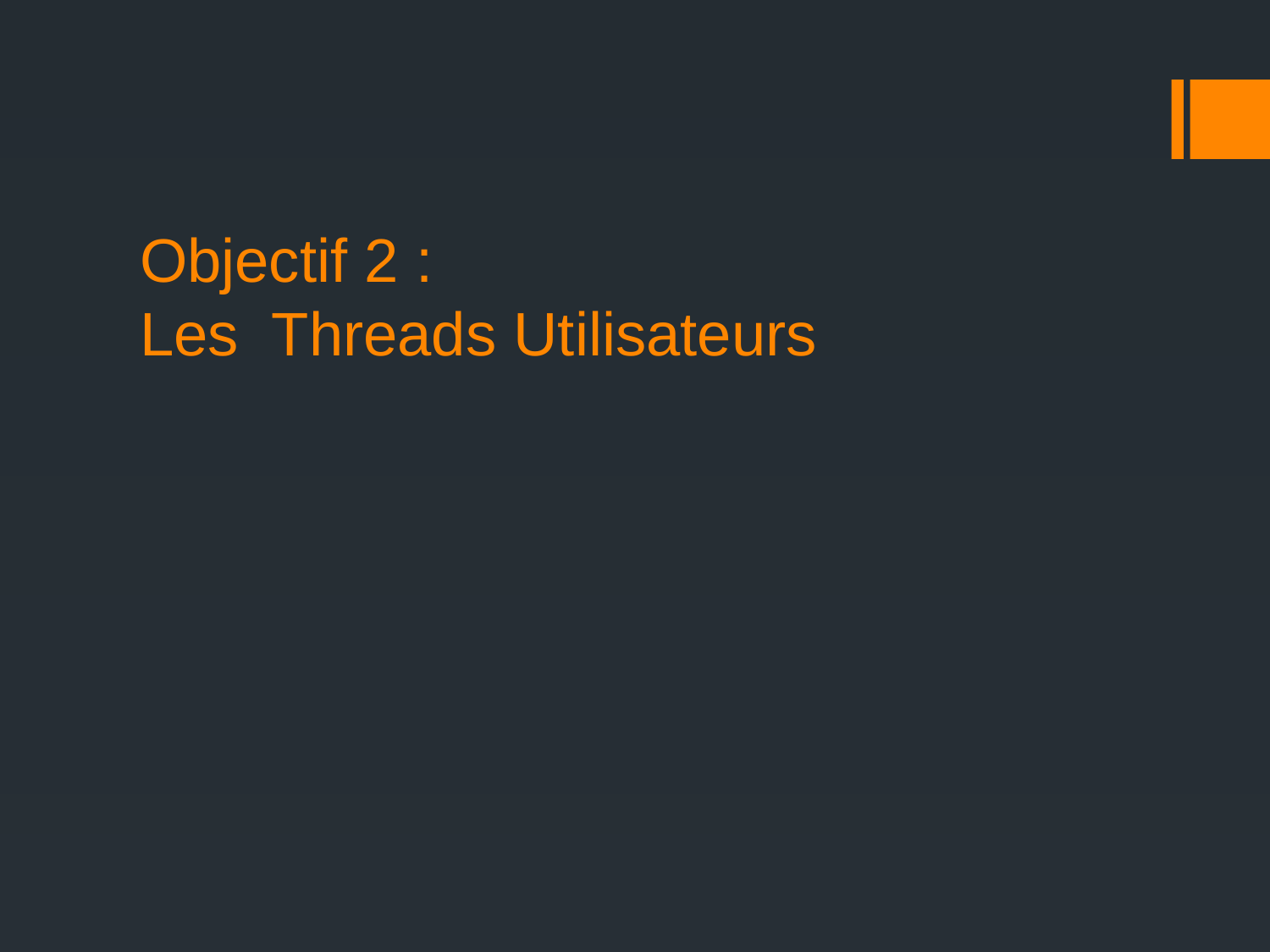

# Objectif 2 : Les  Threads Utilisateurs